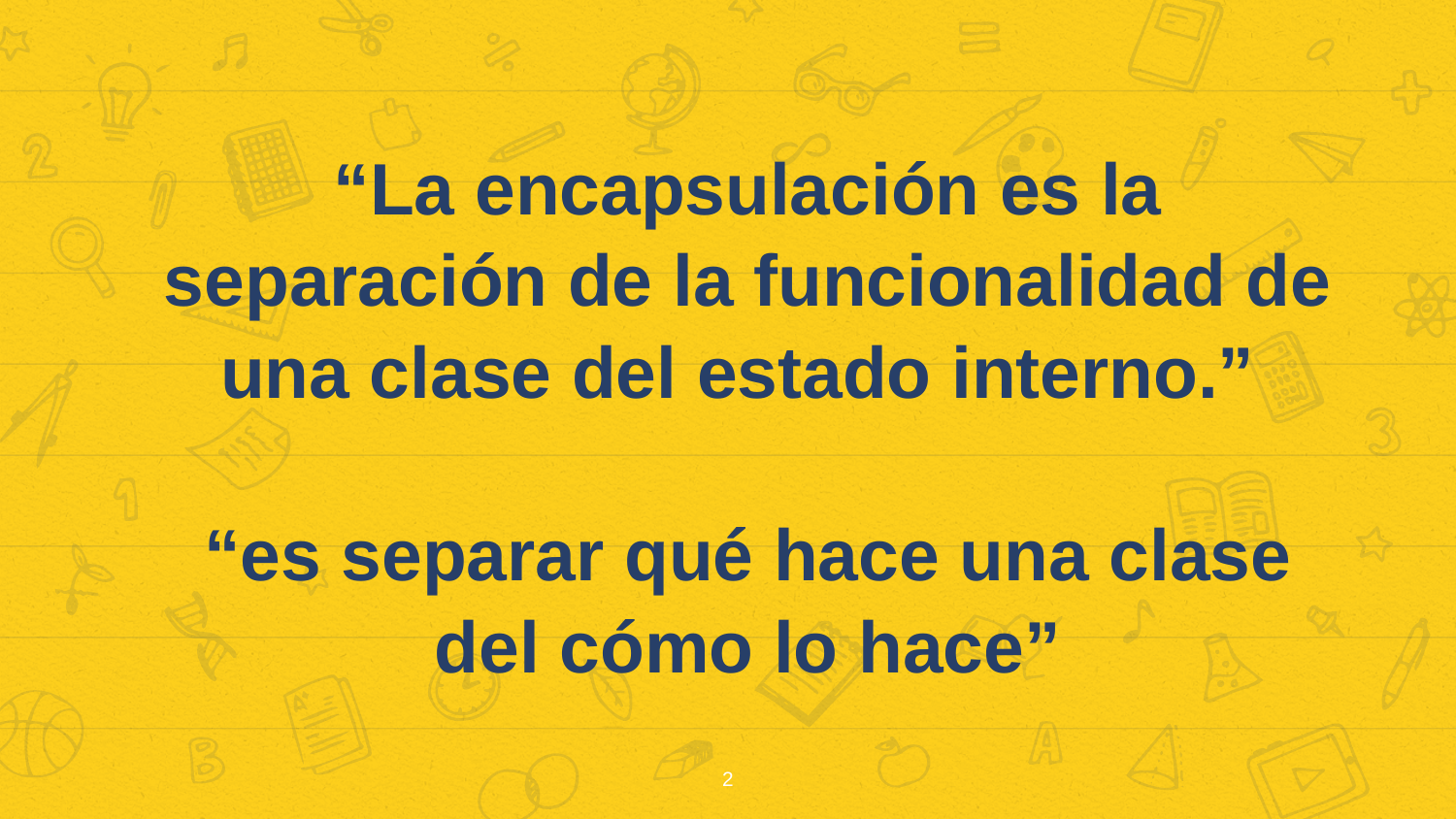

“La encapsulación es la separación de la funcionalidad de una clase del estado interno.”

“es separar qué hace una clase del cómo lo hace”
2